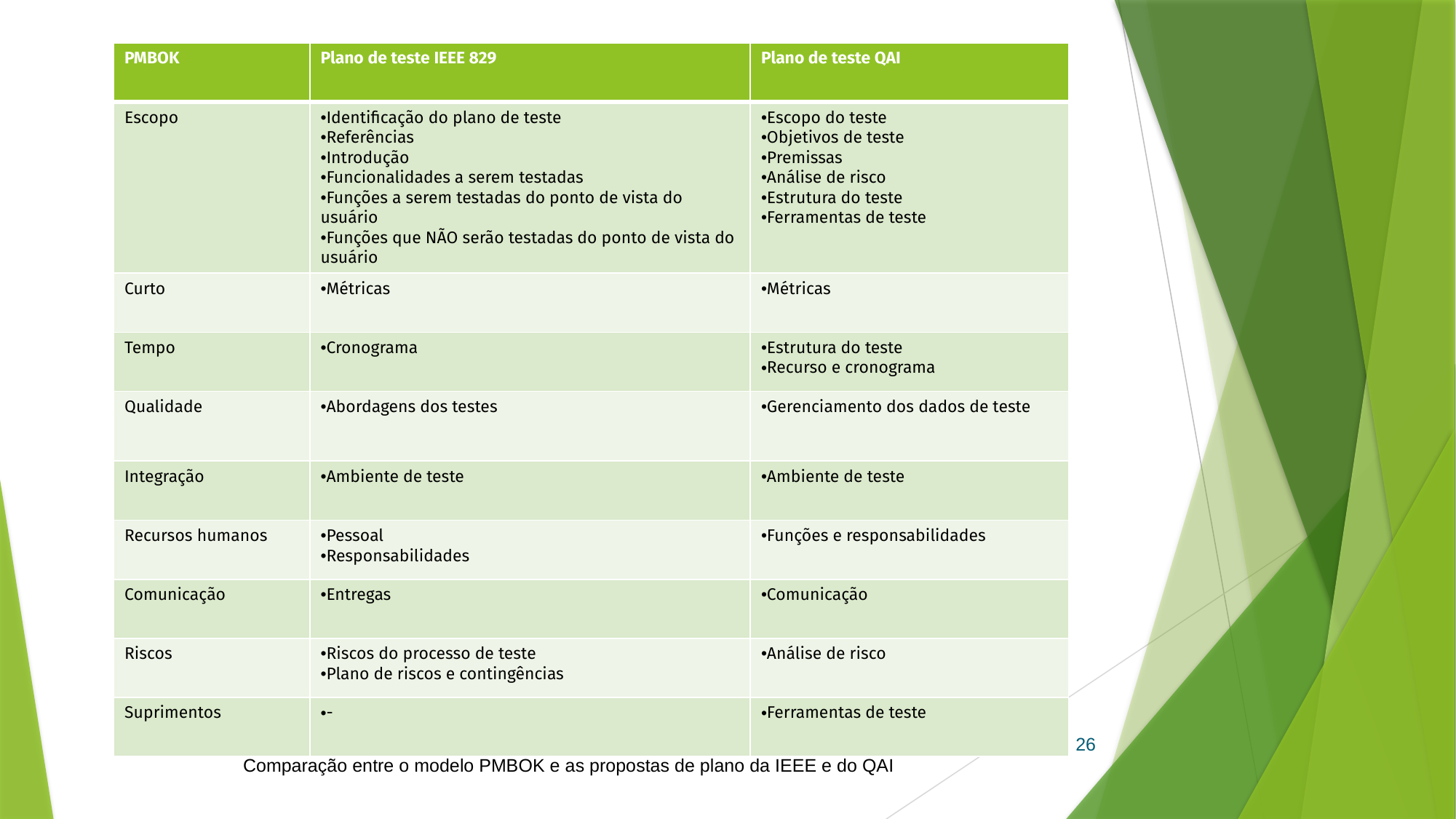

| PMBOK | Plano de teste IEEE 829 | Plano de teste QAI |
| --- | --- | --- |
| Escopo | Identificação do plano de teste Referências Introdução Funcionalidades a serem testadas Funções a serem testadas do ponto de vista do usuário Funções que NÃO serão testadas do ponto de vista do usuário | Escopo do teste Objetivos de teste Premissas Análise de risco Estrutura do teste Ferramentas de teste |
| Curto | Métricas | Métricas |
| Tempo | Cronograma | Estrutura do teste Recurso e cronograma |
| Qualidade | Abordagens dos testes | Gerenciamento dos dados de teste |
| Integração | Ambiente de teste | Ambiente de teste |
| Recursos humanos | Pessoal Responsabilidades | Funções e responsabilidades |
| Comunicação | Entregas | Comunicação |
| Riscos | Riscos do processo de teste Plano de riscos e contingências | Análise de risco |
| Suprimentos | - | Ferramentas de teste |
26
Comparação entre o modelo PMBOK e as propostas de plano da IEEE e do QAI